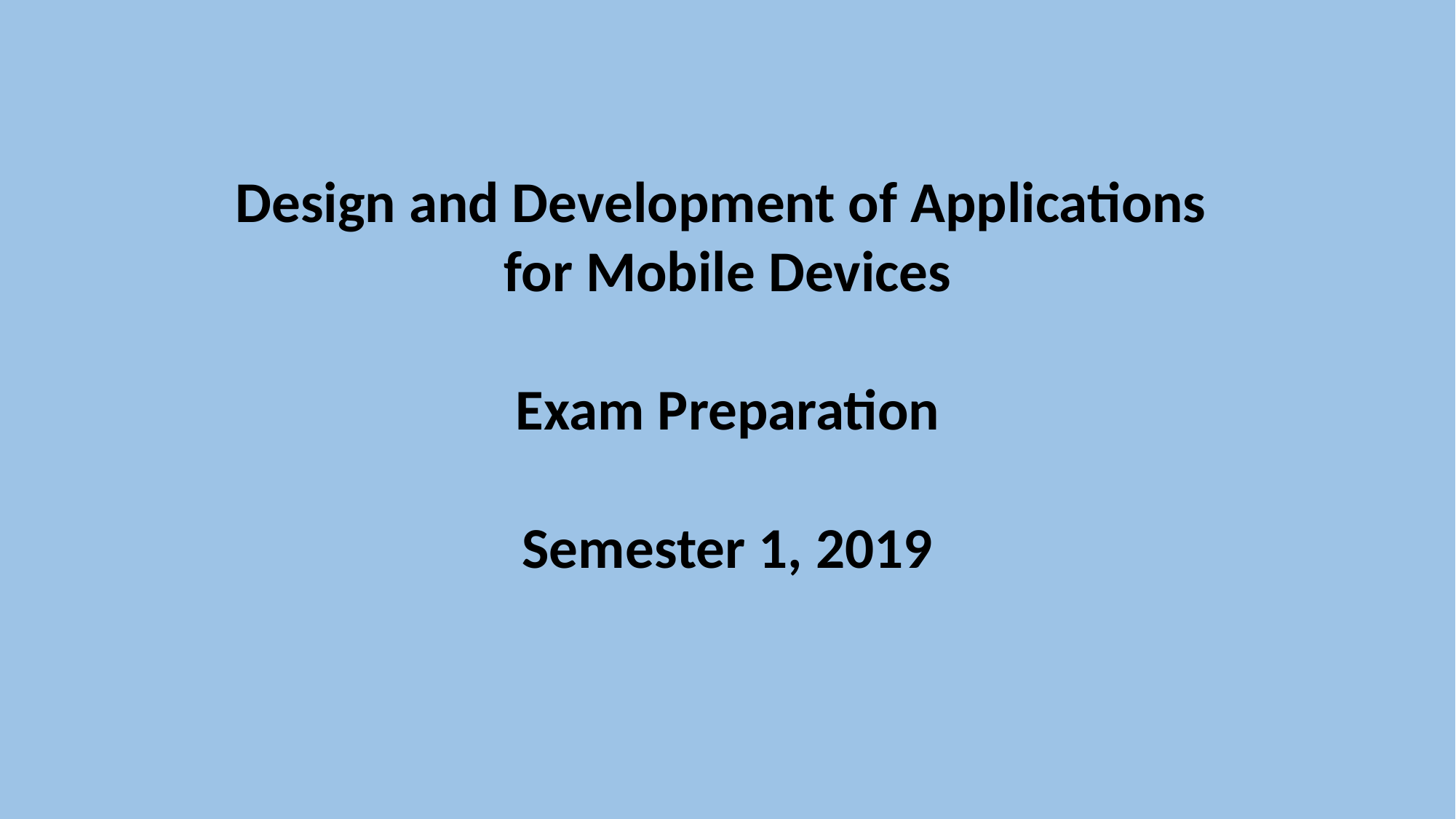

Design and Development of Applications
for Mobile Devices

Exam Preparation

Semester 1, 2019